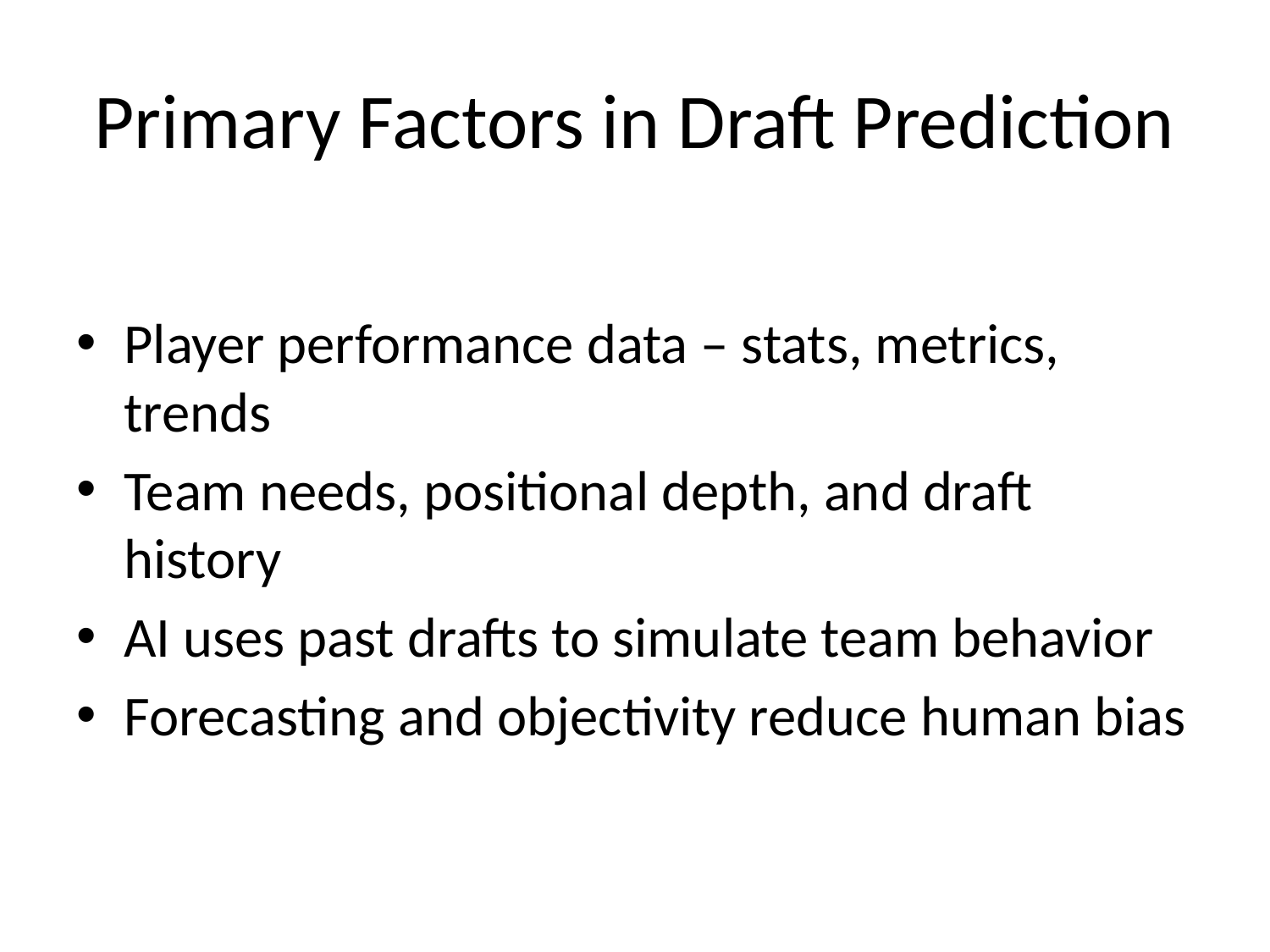

# Primary Factors in Draft Prediction

Player performance data – stats, metrics, trends
Team needs, positional depth, and draft history
AI uses past drafts to simulate team behavior
Forecasting and objectivity reduce human bias